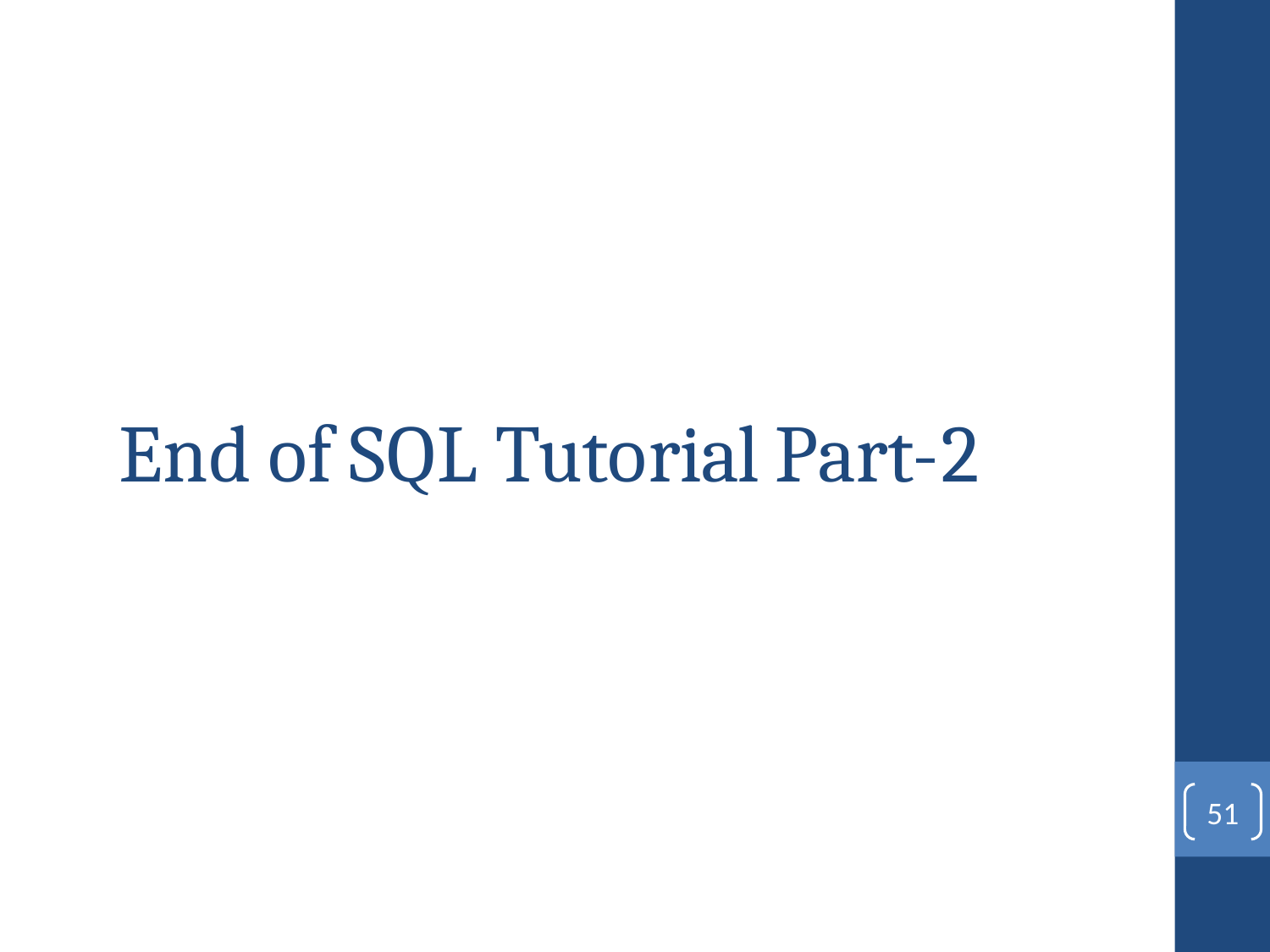

# End of SQL Tutorial Part-2
51